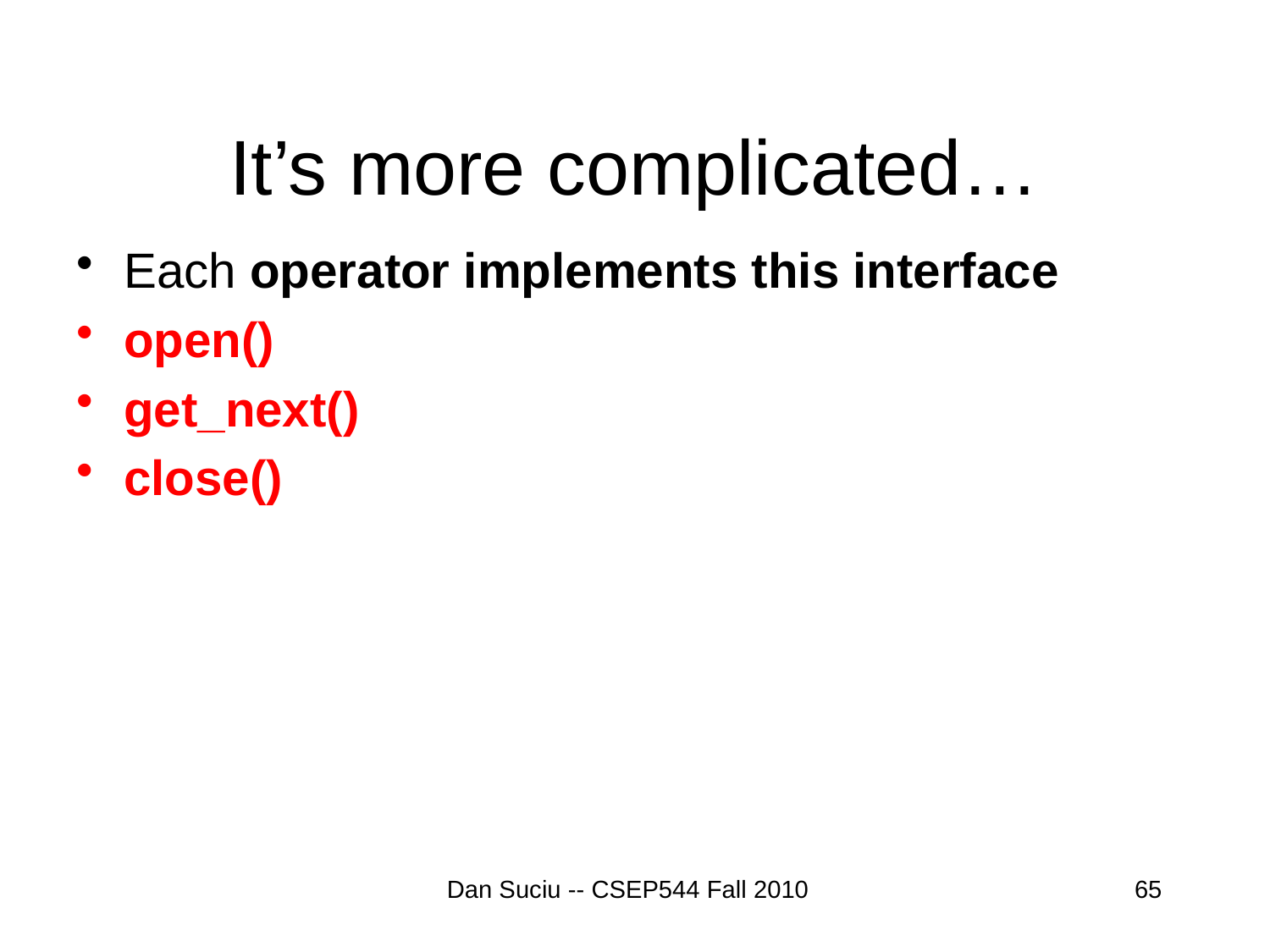

# It’s more complicated…
Each operator implements this interface
open()
get_next()
close()
Dan Suciu -- CSEP544 Fall 2010
65